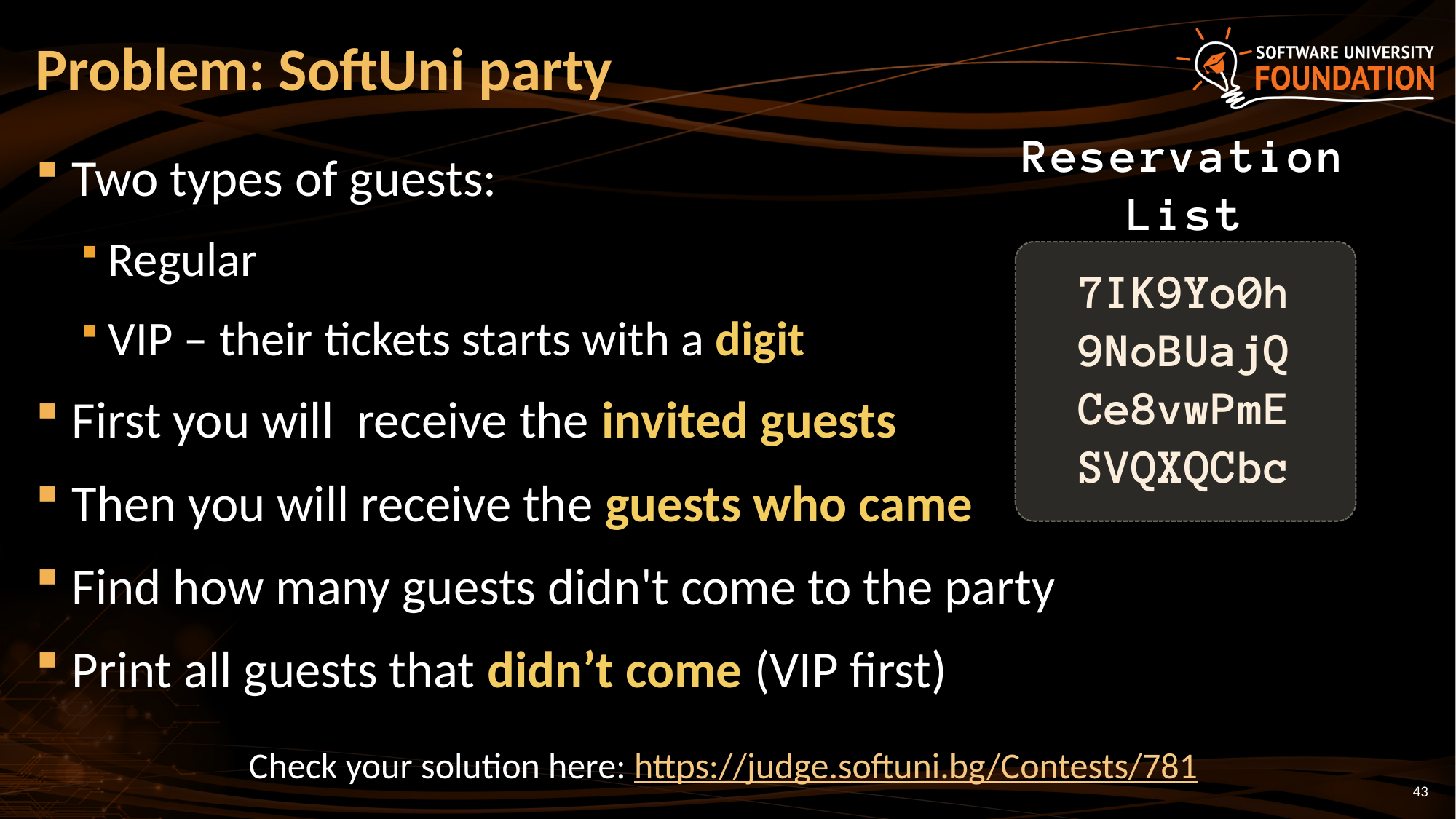

# Problem: SoftUni party
Reservation
List
Two types of guests:
Regular
VIP – their tickets starts with a digit
First you will  receive the invited guests
Then you will receive the guests who came
Find how many guests didn't come to the party
Print all guests that didn’t come (VIP first)

7IK9Yo0h
9NoBUajQ
Ce8vwPmE
SVQXQCbc
Check your solution here: https://judge.softuni.bg/Contests/781
43